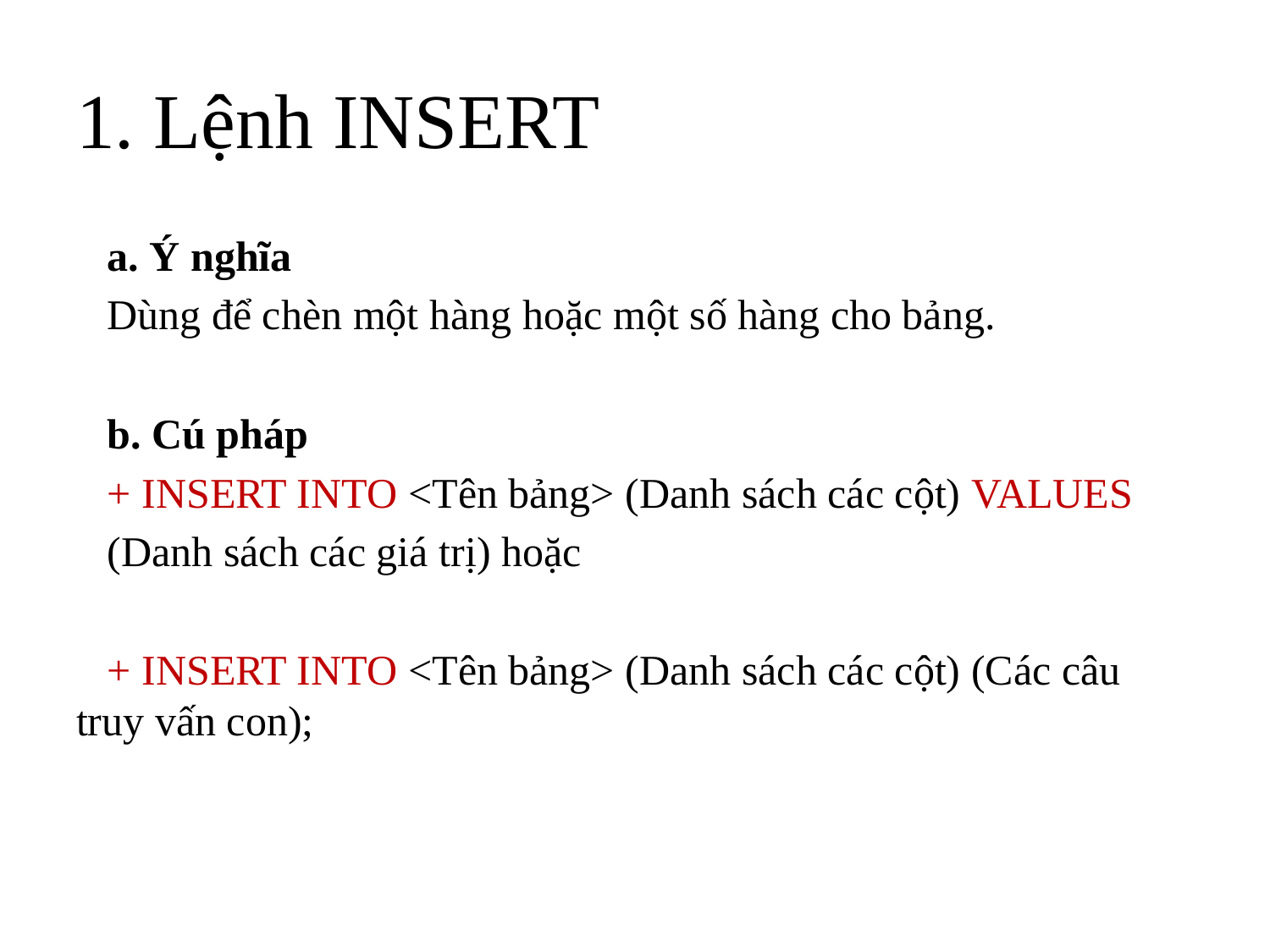

# 1. Lệnh INSERT
a. Ý nghĩa
Dùng để chèn một hàng hoặc một số hàng cho bảng.

b. Cú pháp
+ INSERT INTO <Tên bảng> (Danh sách các cột) VALUES
(Danh sách các giá trị) hoặc

+ INSERT INTO <Tên bảng> (Danh sách các cột) (Các câu truy vấn con);